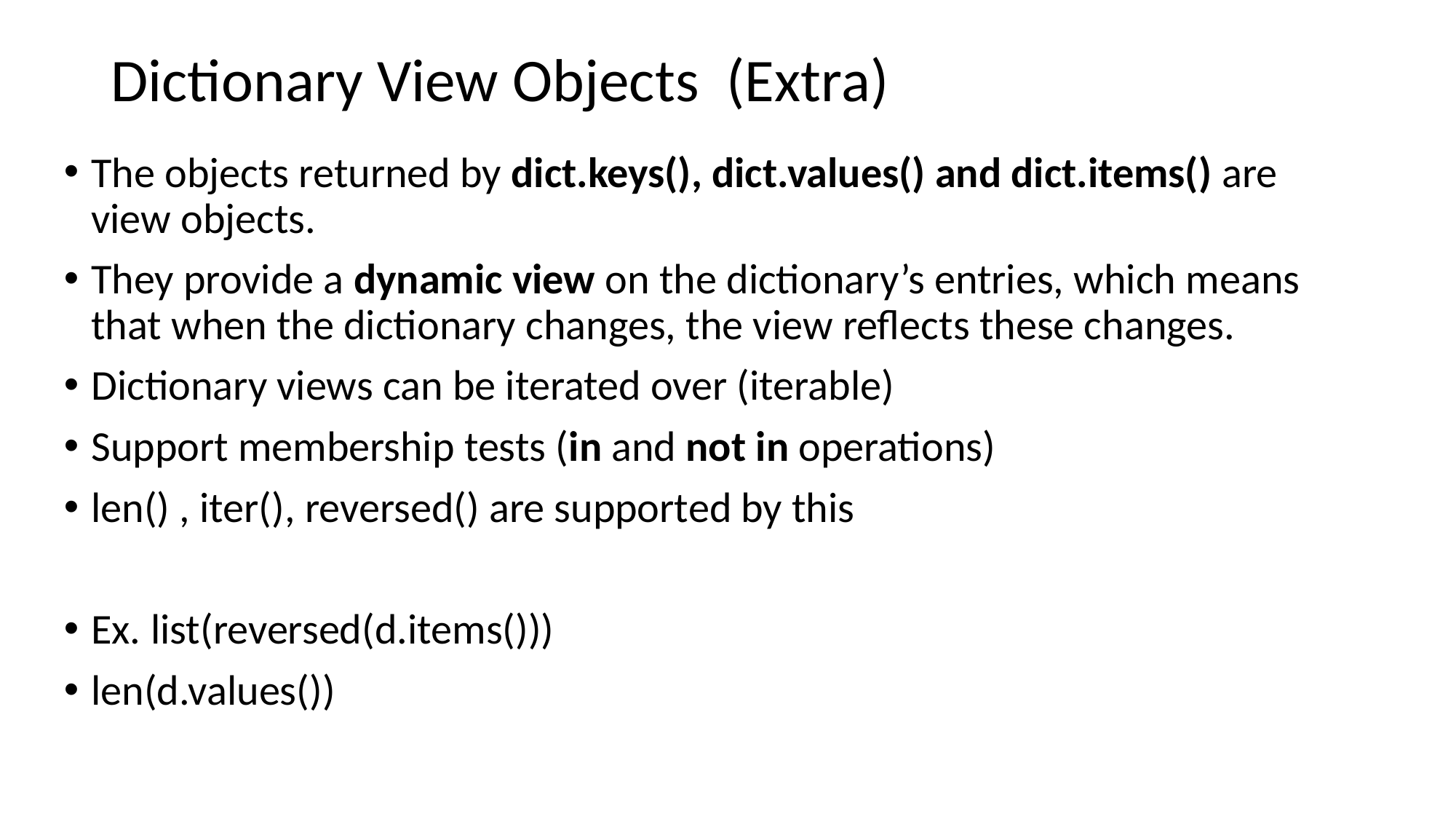

# Dictionary View Objects  (Extra)
The objects returned by dict.keys(), dict.values() and dict.items() are view objects.
They provide a dynamic view on the dictionary’s entries, which means that when the dictionary changes, the view reflects these changes.
Dictionary views can be iterated over (iterable)
Support membership tests (in and not in operations)
len() , iter(), reversed() are supported by this

Ex. list(reversed(d.items()))
len(d.values())